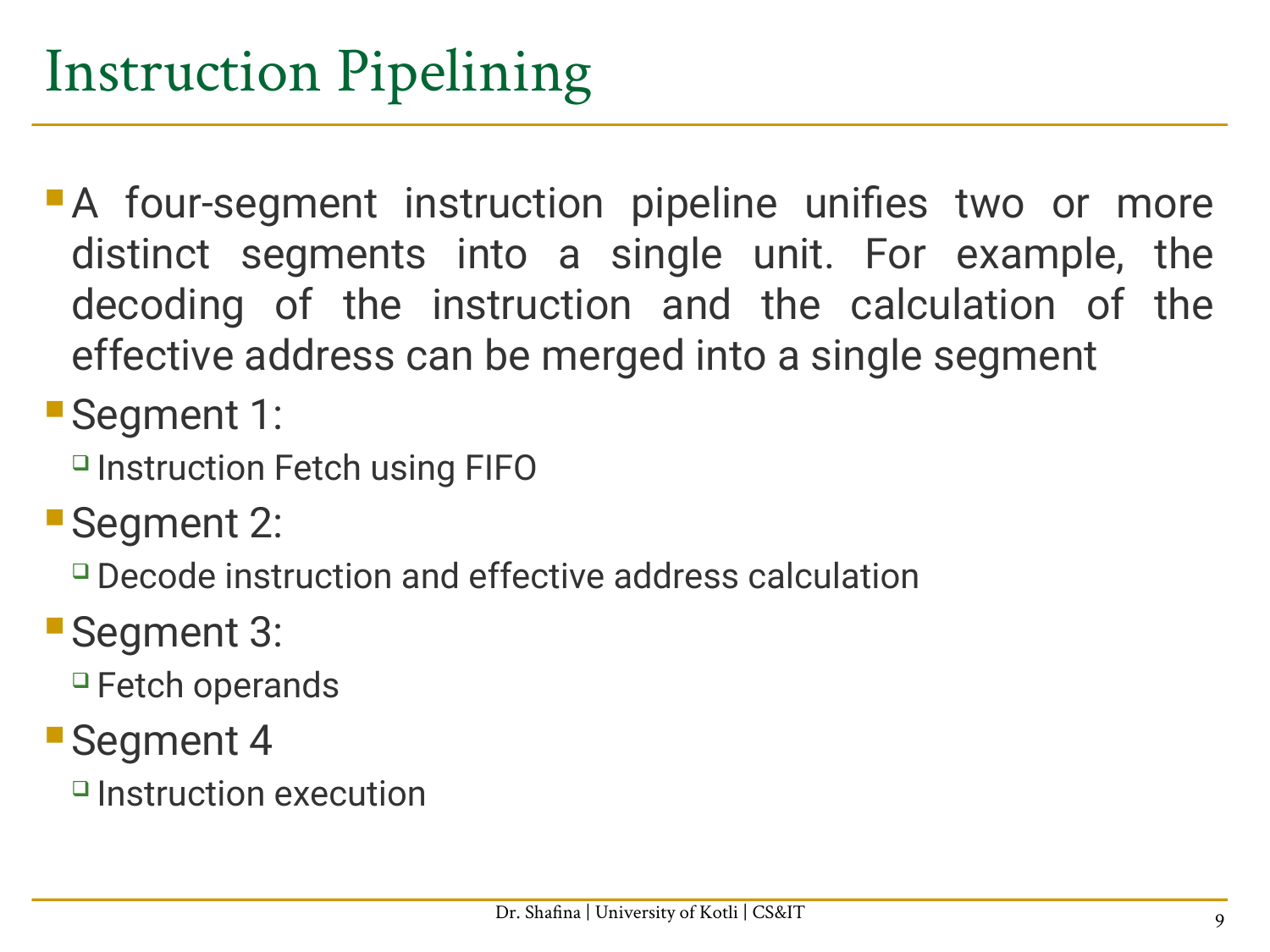

# Instruction Pipelining
A four-segment instruction pipeline unifies two or more distinct segments into a single unit. For example, the decoding of the instruction and the calculation of the effective address can be merged into a single segment
Segment 1:
Instruction Fetch using FIFO
Segment 2:
Decode instruction and effective address calculation
Segment 3:
Fetch operands
Segment 4
Instruction execution
Dr. Shafina | University of Kotli | CS&IT
9